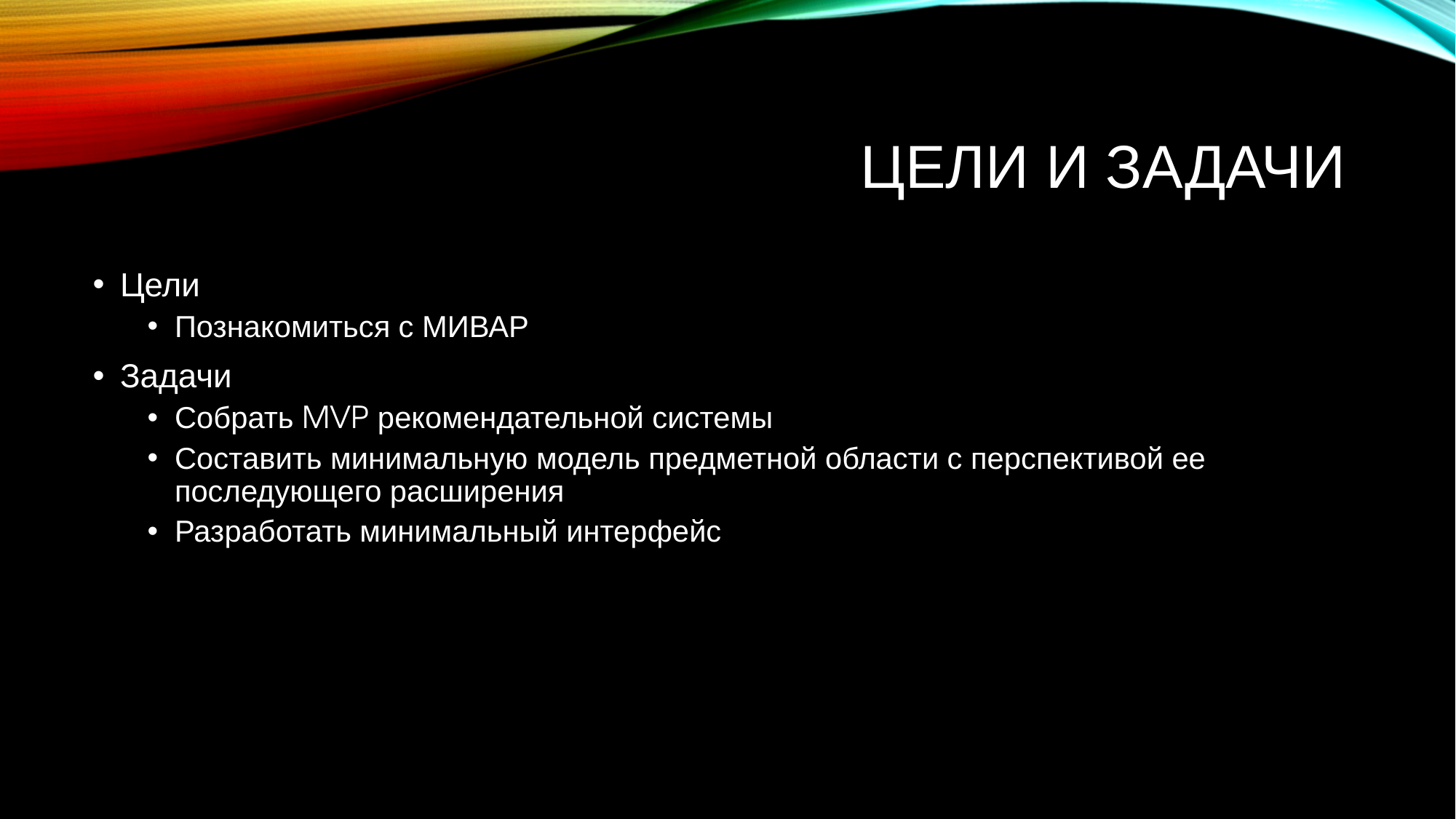

# Цели и задачи
Цели
Познакомиться с МИВАР
Задачи
Собрать MVP рекомендательной системы
Составить минимальную модель предметной области с перспективой ее последующего расширения
Разработать минимальный интерфейс